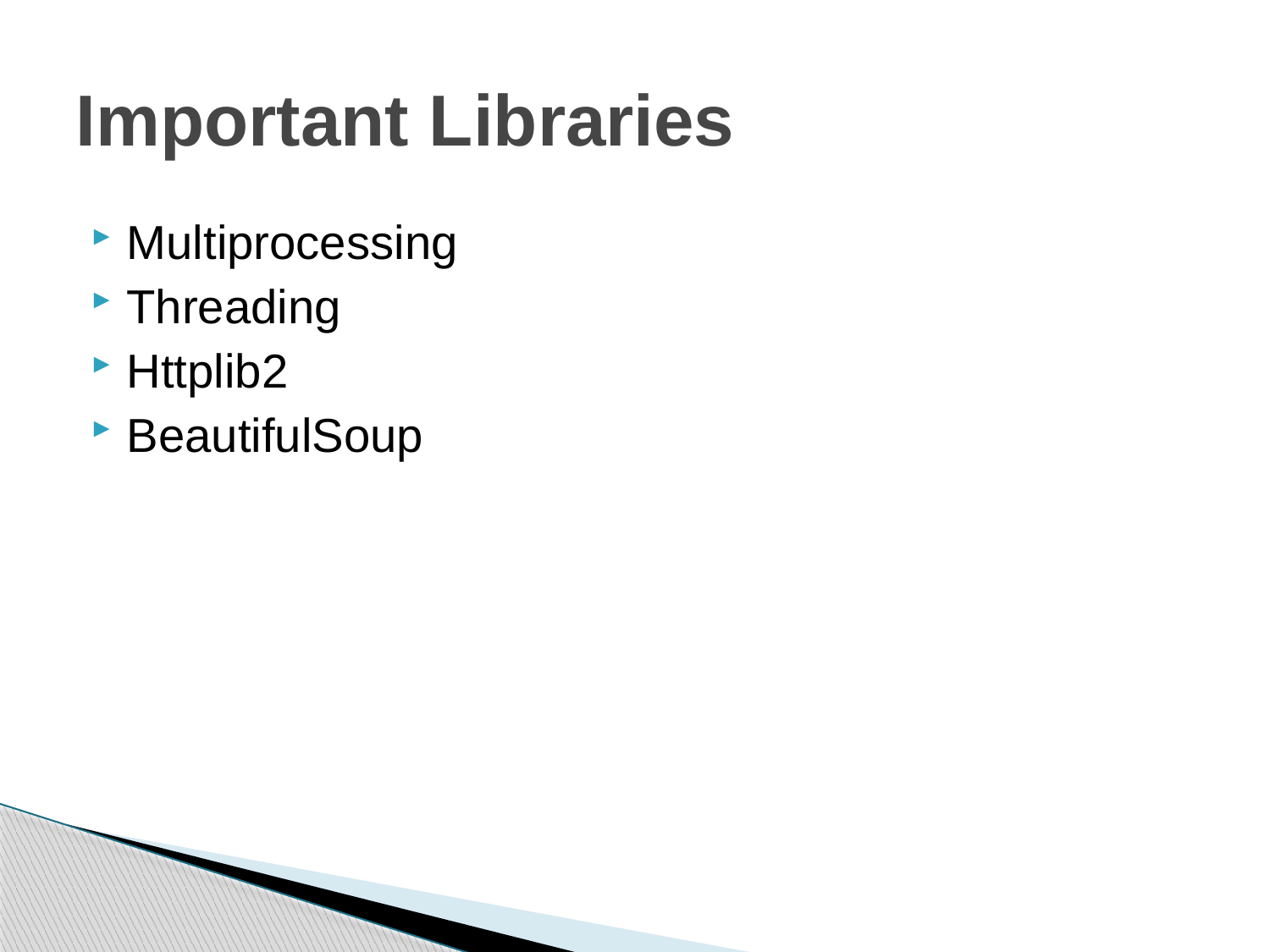

# Important Libraries
Multiprocessing
Threading
Httplib2
BeautifulSoup